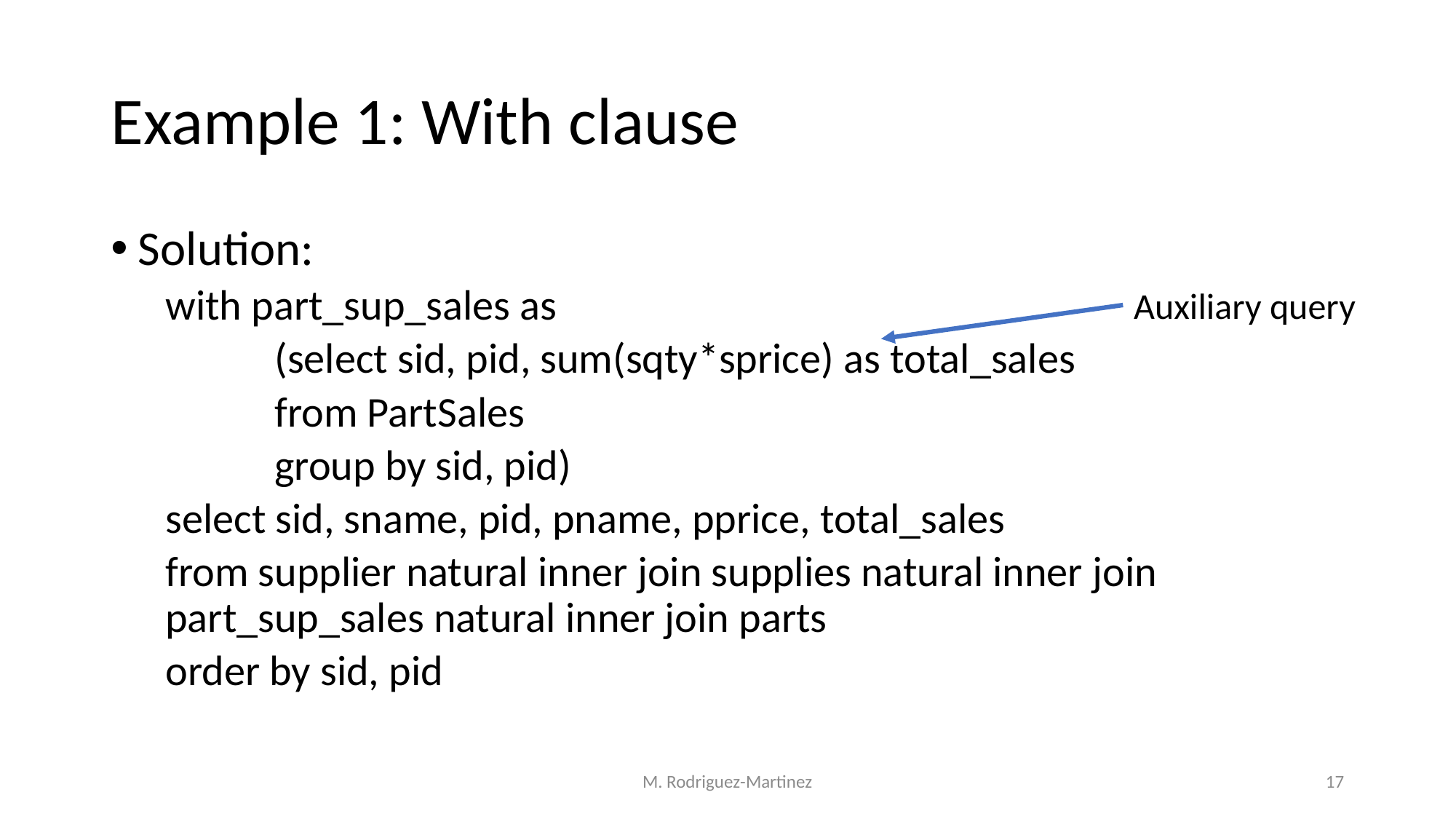

# Example 1: With clause
Solution:
with part_sup_sales as
	(select sid, pid, sum(sqty*sprice) as total_sales
	from PartSales
	group by sid, pid)
select sid, sname, pid, pname, pprice, total_sales
from supplier natural inner join supplies natural inner join part_sup_sales natural inner join parts
order by sid, pid
Auxiliary query
M. Rodriguez-Martinez
17